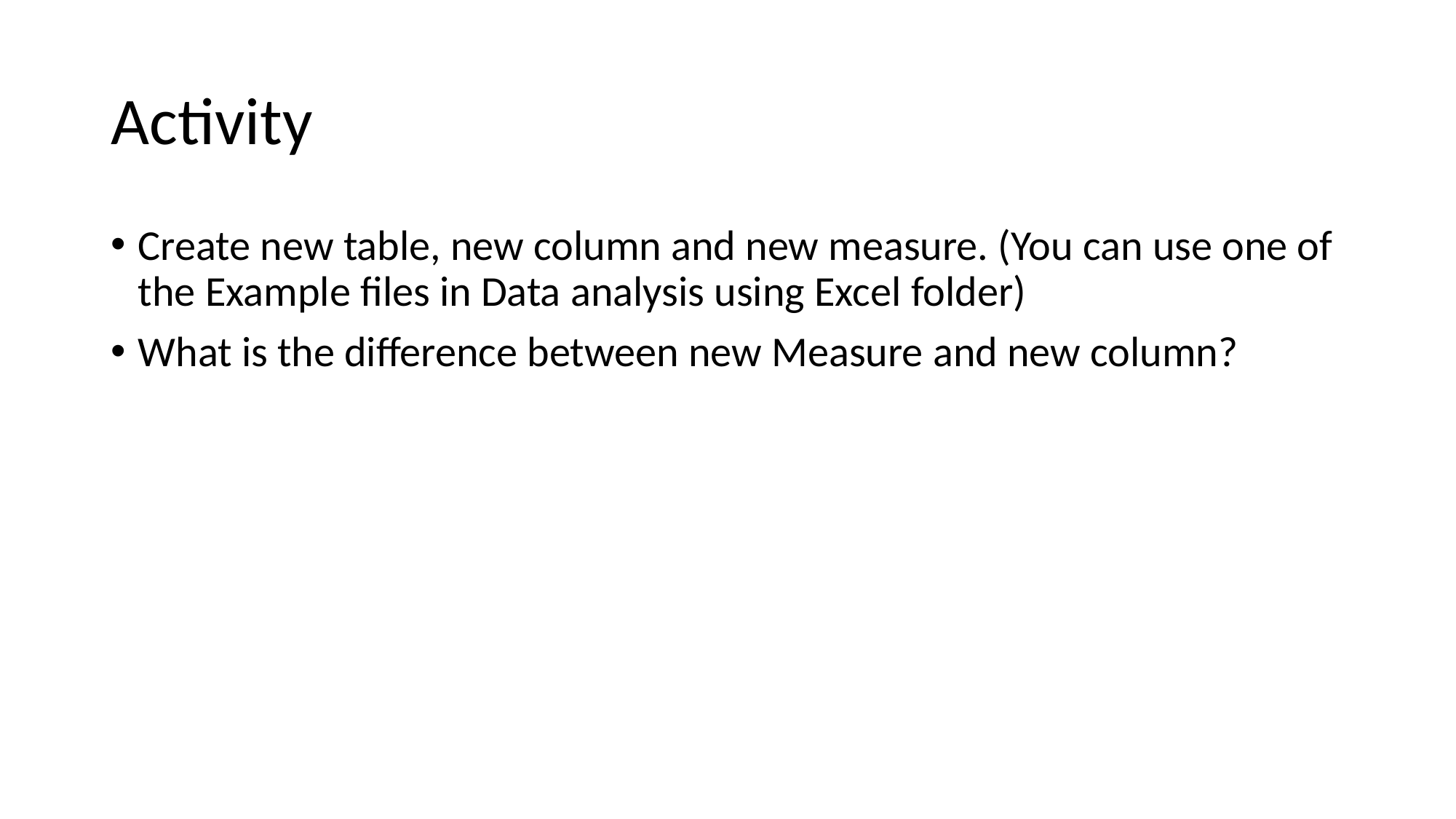

# Activity
Create new table, new column and new measure. (You can use one of the Example files in Data analysis using Excel folder)
What is the difference between new Measure and new column?